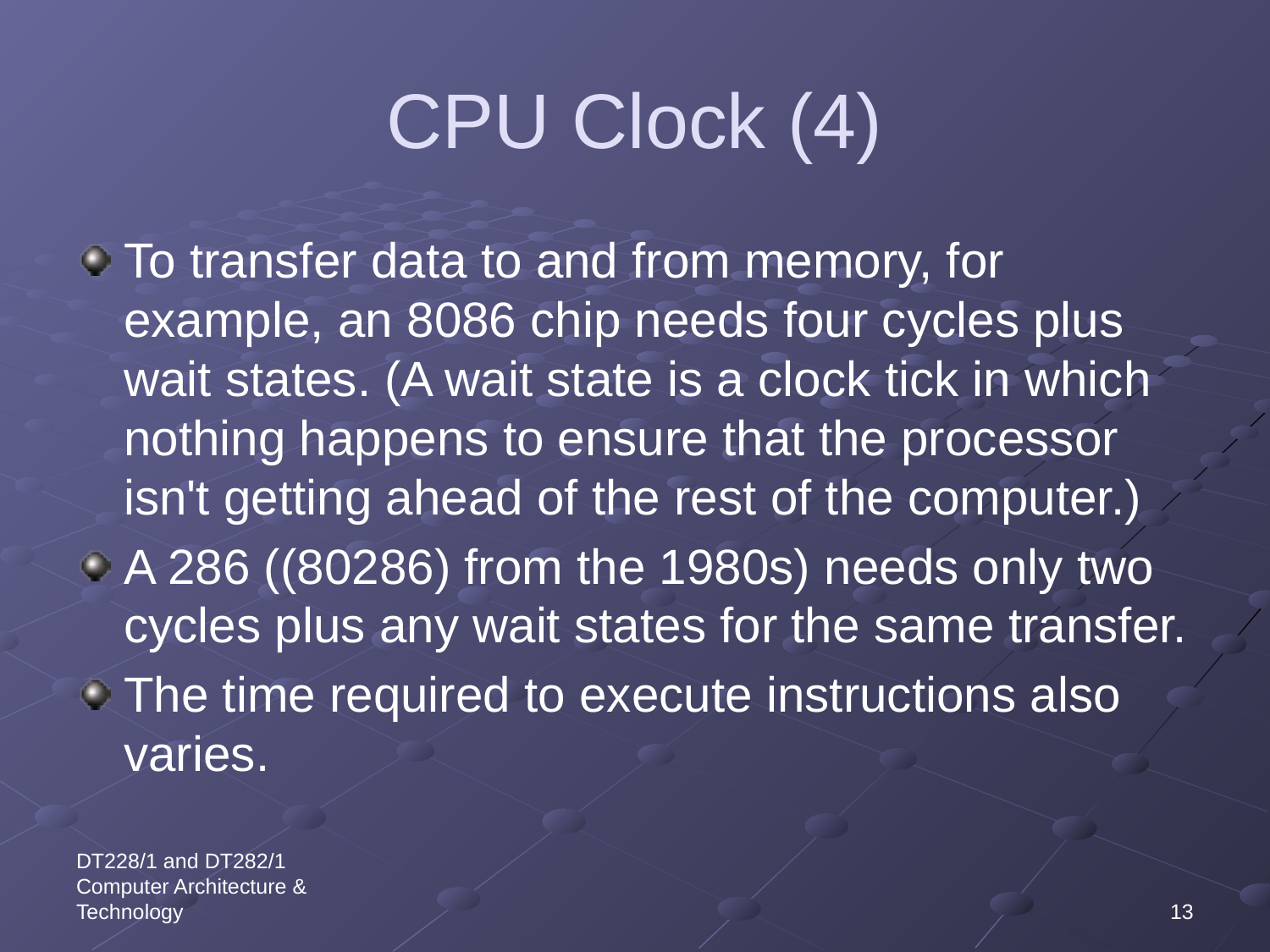

# CPU Clock (4)
To transfer data to and from memory, for example, an 8086 chip needs four cycles plus wait states. (A wait state is a clock tick in which nothing happens to ensure that the processor isn't getting ahead of the rest of the computer.)
A 286 ((80286) from the 1980s) needs only two cycles plus any wait states for the same transfer.
The time required to execute instructions also varies.
DT228/1 and DT282/1 Computer Architecture & Technology
13